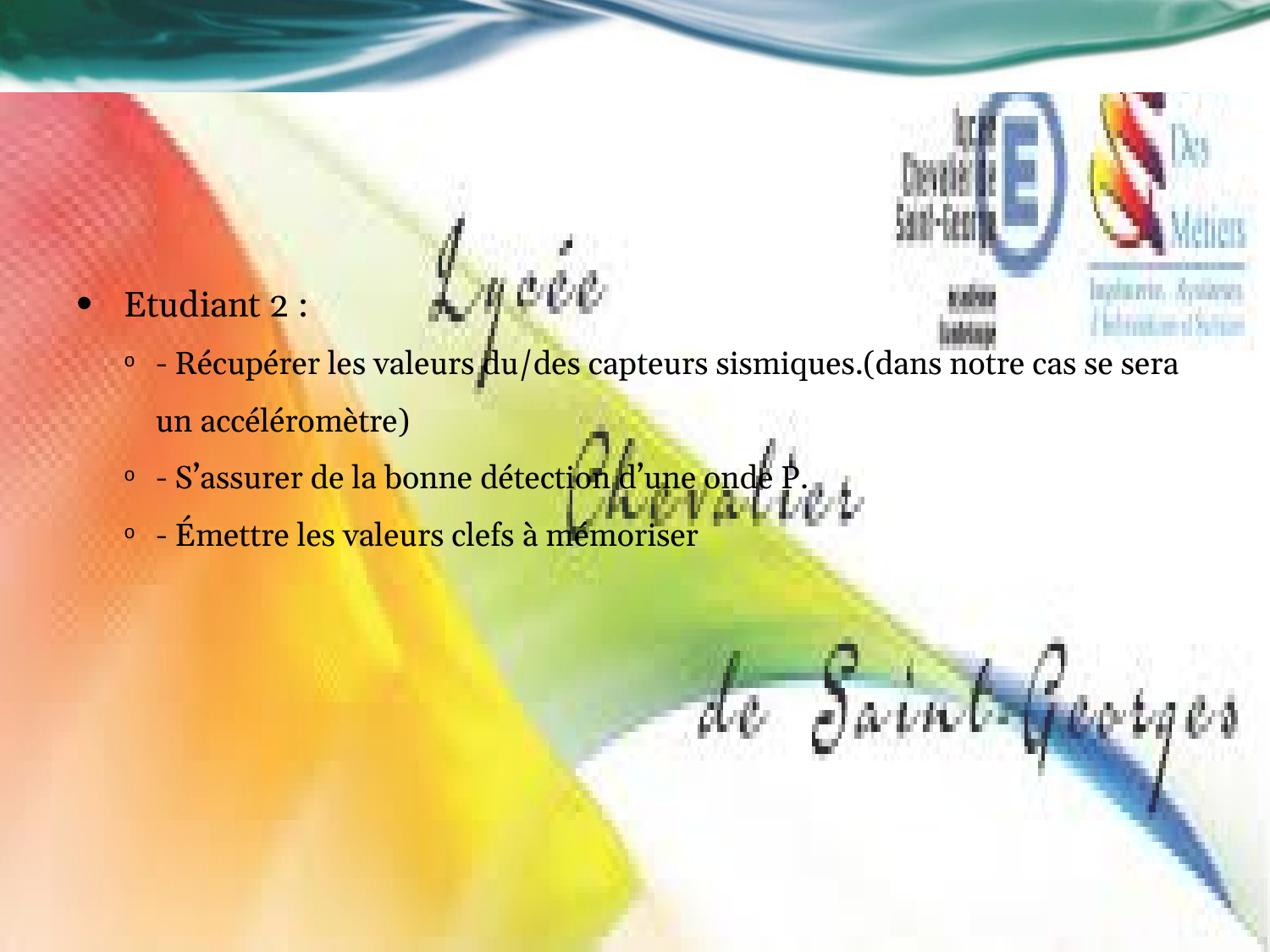

#
Etudiant 2 :
- Récupérer les valeurs du/des capteurs sismiques.(dans notre cas se sera un accéléromètre)
- S’assurer de la bonne détection d’une onde P.
- Émettre les valeurs clefs à mémoriser